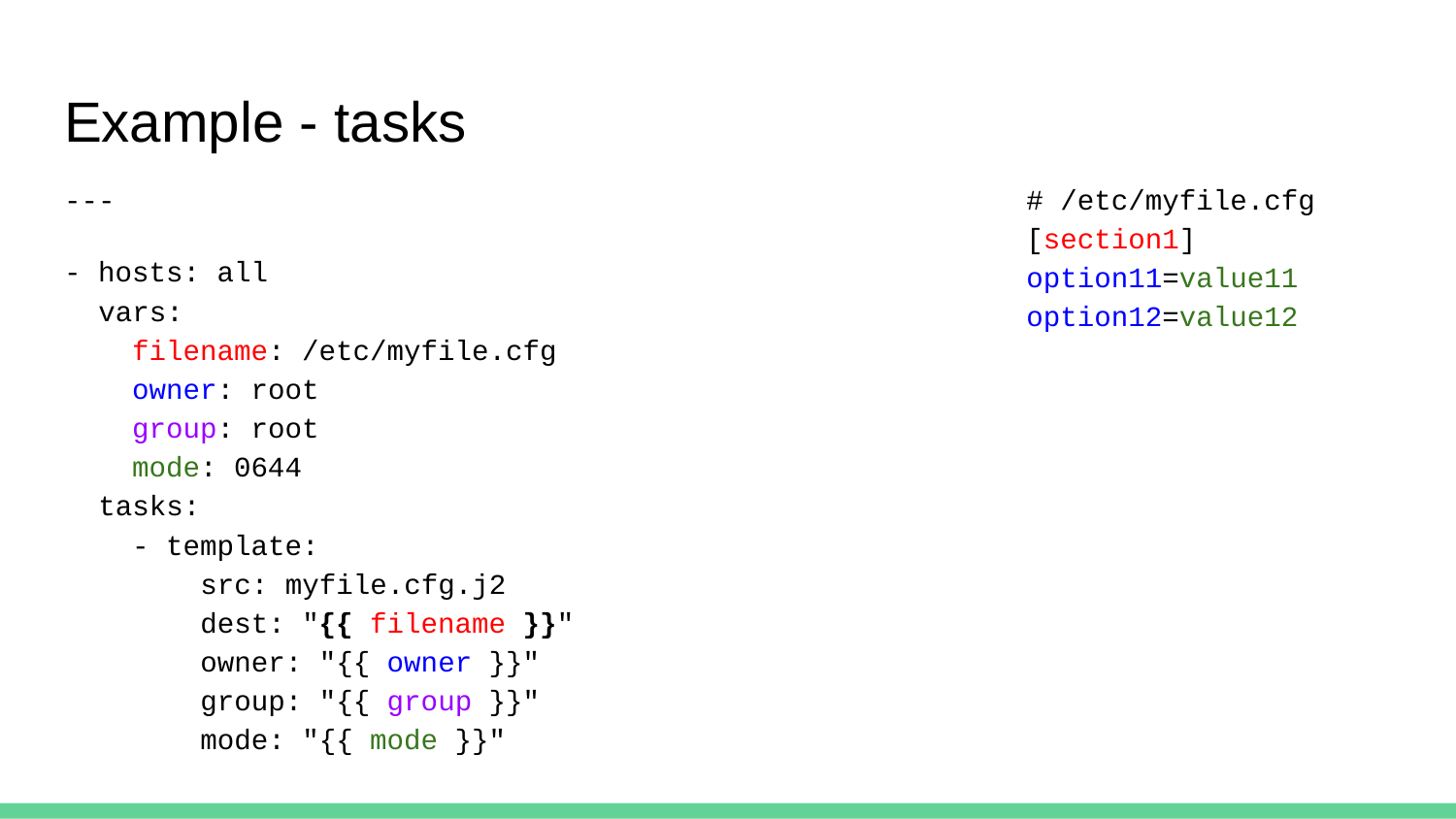

# Example - tasks
---

- hosts: all
  vars:
    filename: /etc/myfile.cfg
    owner: root
    group: root
    mode: 0644
  tasks:
    - template:
        src: myfile.cfg.j2
        dest: "{{ filename }}"
        owner: "{{ owner }}"
        group: "{{ group }}"
        mode: "{{ mode }}"

# /etc/myfile.cfg
[section1]
option11=value11
option12=value12